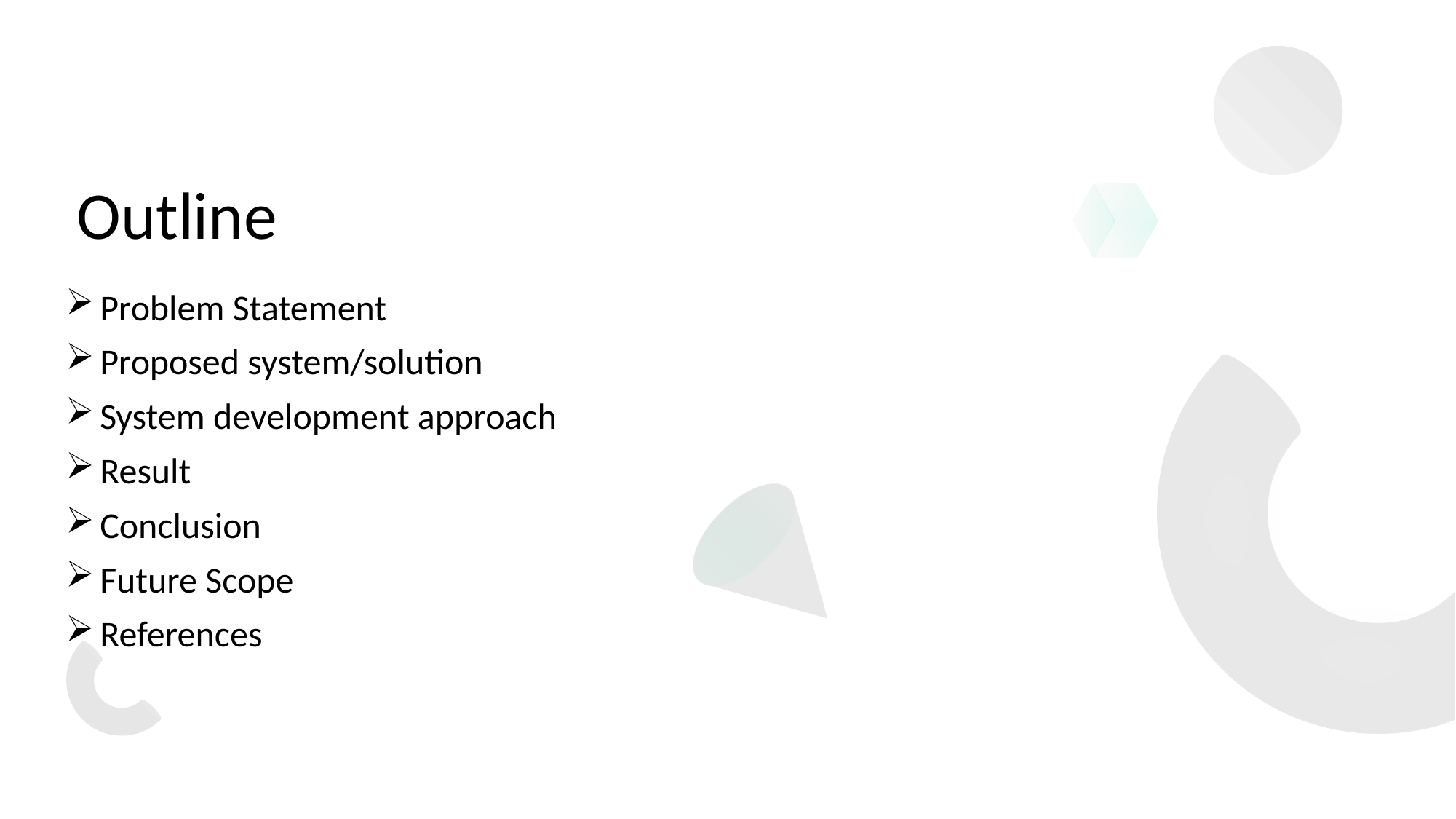

# Outline
Problem Statement
Proposed system/solution
System development approach
Result
Conclusion
Future Scope
References